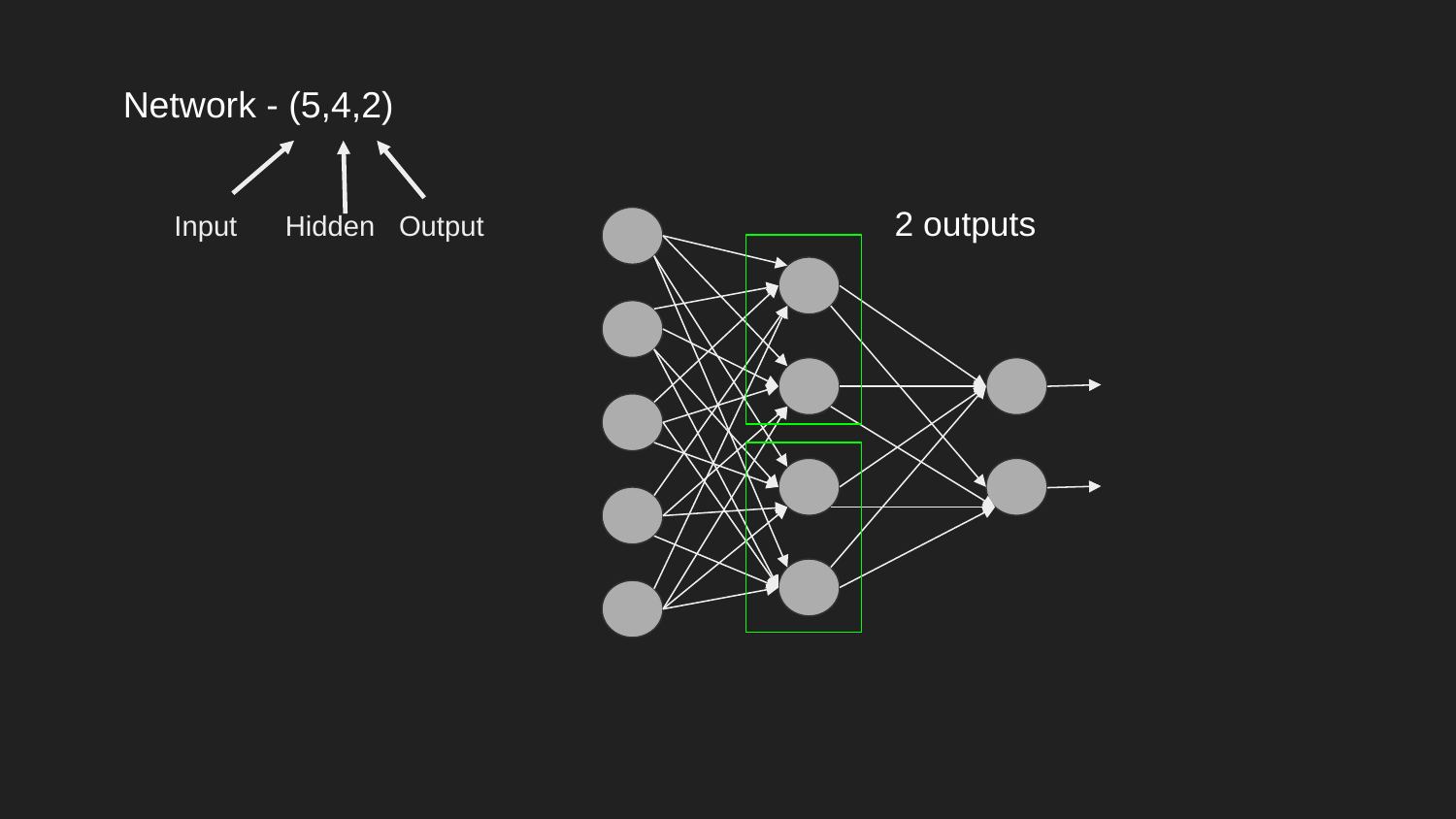

Network - (5,4,2)
2 outputs
Input      Hidden   Output